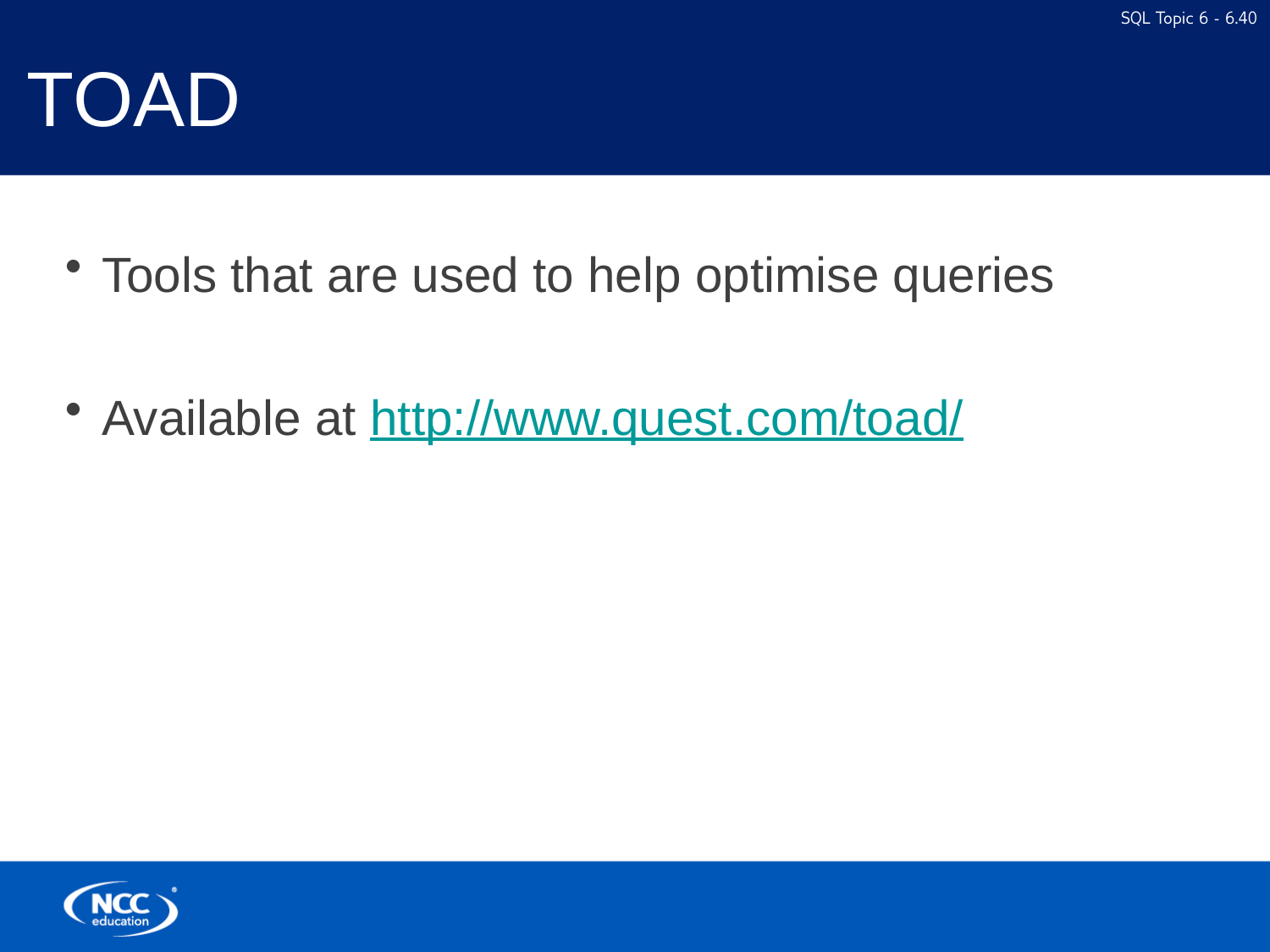

# TOAD
Tools that are used to help optimise queries

Available at http://www.quest.com/toad/